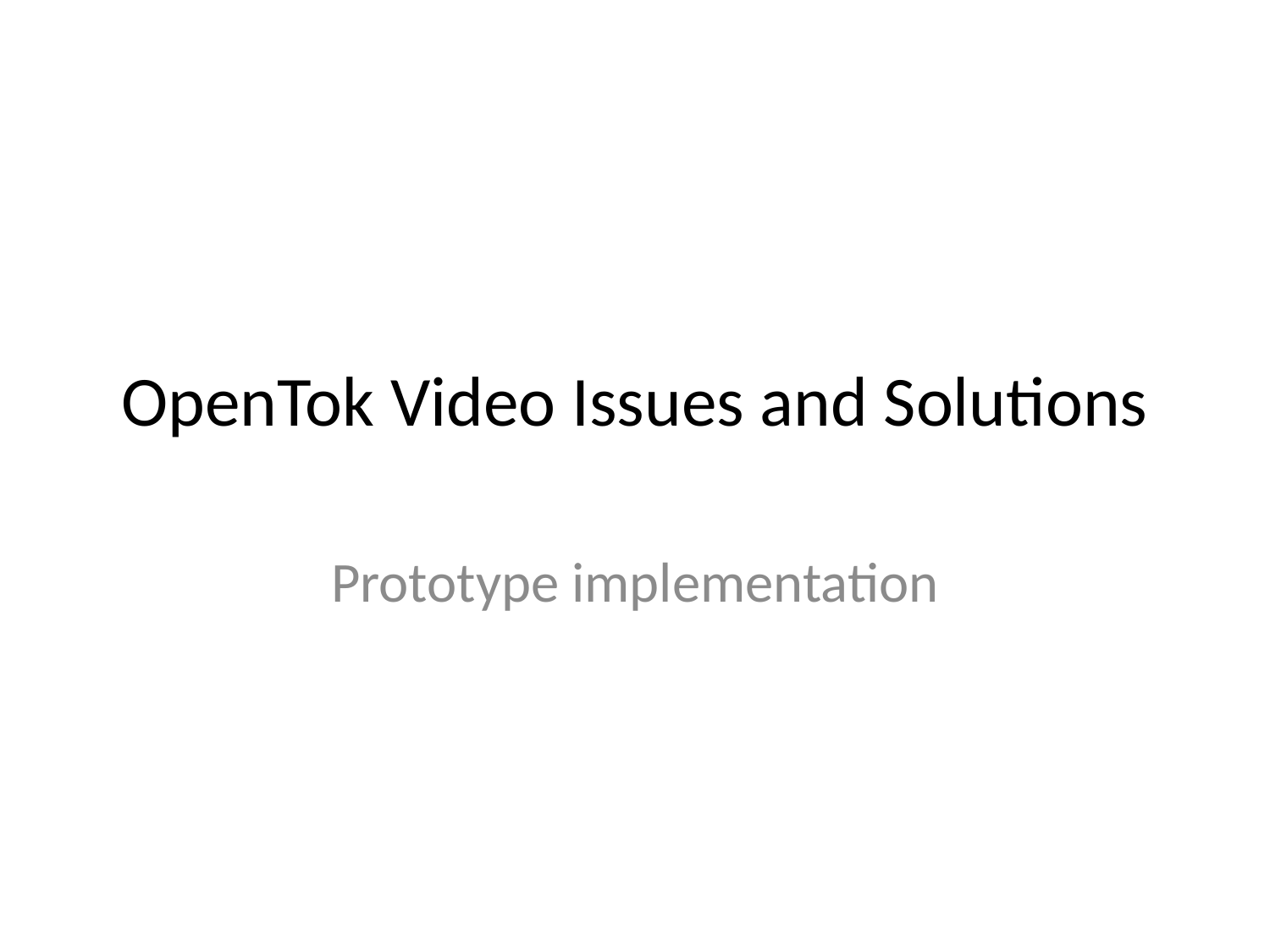

# OpenTok Video Issues and Solutions
Prototype implementation